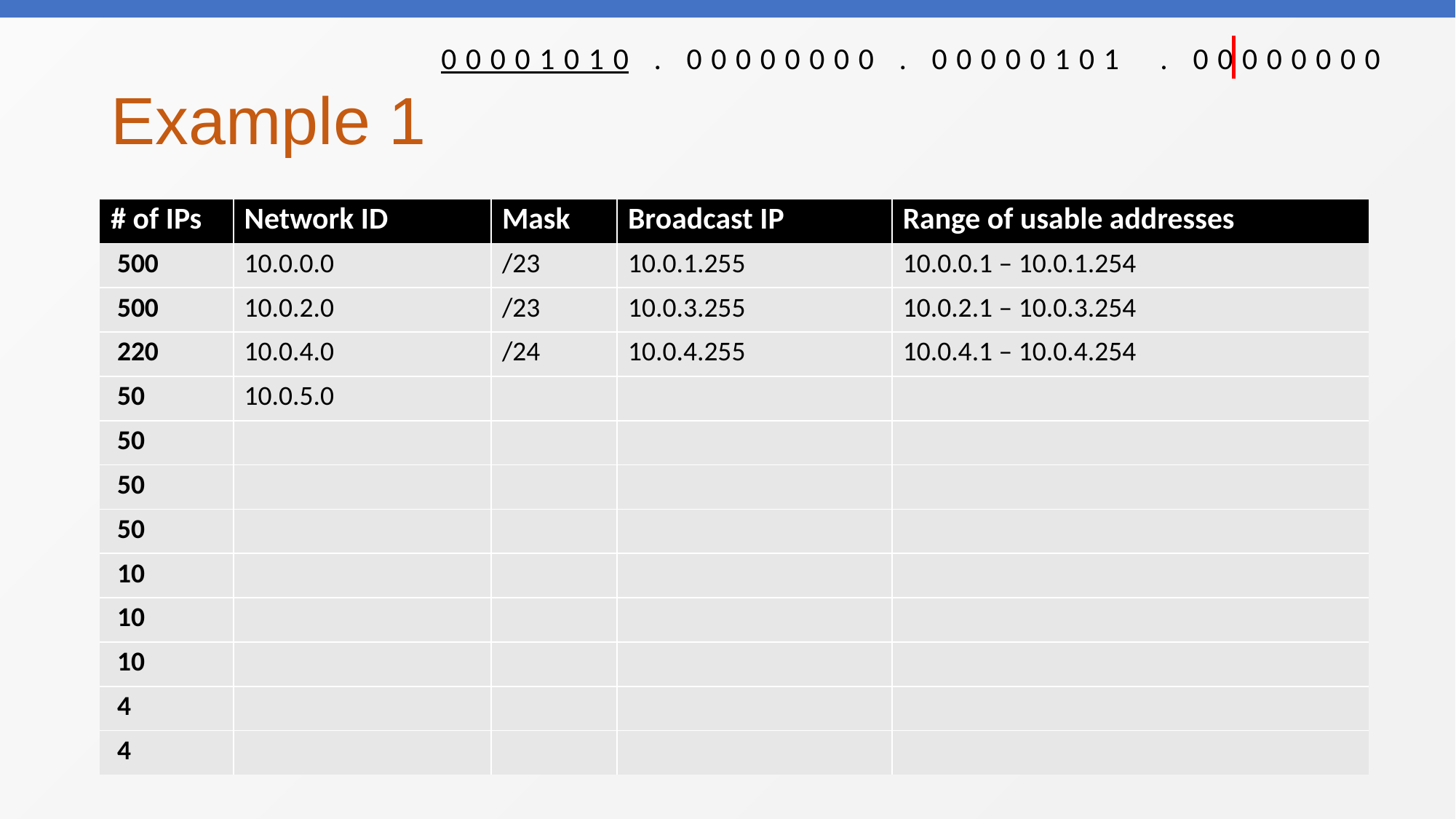

00001010 . 00000000 . 00000101  . 00000000
# Example 1
| # of IPs | Network ID | Mask | Broadcast IP | Range of usable addresses |
| --- | --- | --- | --- | --- |
| 500 | 10.0.0.0 | /23 | 10.0.1.255 | 10.0.0.1 – 10.0.1.254 |
| 500 | 10.0.2.0 | /23 | 10.0.3.255 | 10.0.2.1 – 10.0.3.254 |
| 220 | 10.0.4.0 | /24 | 10.0.4.255 | 10.0.4.1 – 10.0.4.254 |
| 50 | 10.0.5.0 |  |  |  |
| 50 |  |  |  |  |
| 50 |  |  |  |  |
| 50 |  |  |  |  |
| 10 |  |  |  |  |
| 10 |  |  |  |  |
| 10 |  |  |  |  |
| 4 |  |  |  |  |
| 4 |  |  |  |  |